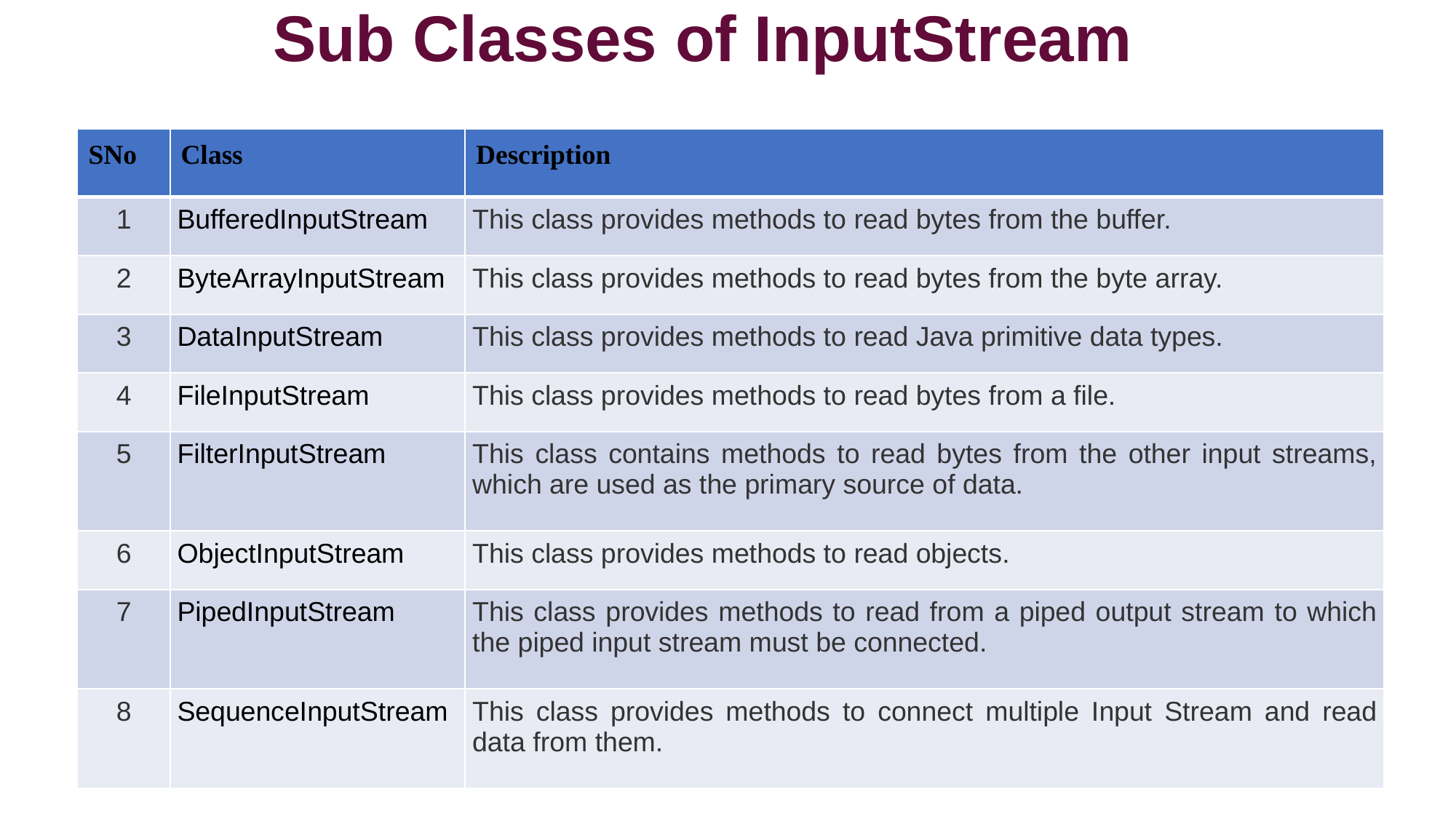

# Sub Classes of InputStream
| SNo | Class | Description |
| --- | --- | --- |
| 1 | BufferedInputStream | This class provides methods to read bytes from the buffer. |
| 2 | ByteArrayInputStream | This class provides methods to read bytes from the byte array. |
| 3 | DataInputStream | This class provides methods to read Java primitive data types. |
| 4 | FileInputStream | This class provides methods to read bytes from a file. |
| 5 | FilterInputStream | This class contains methods to read bytes from the other input streams, which are used as the primary source of data. |
| 6 | ObjectInputStream | This class provides methods to read objects. |
| 7 | PipedInputStream | This class provides methods to read from a piped output stream to which the piped input stream must be connected. |
| 8 | SequenceInputStream | This class provides methods to connect multiple Input Stream and read data from them. |